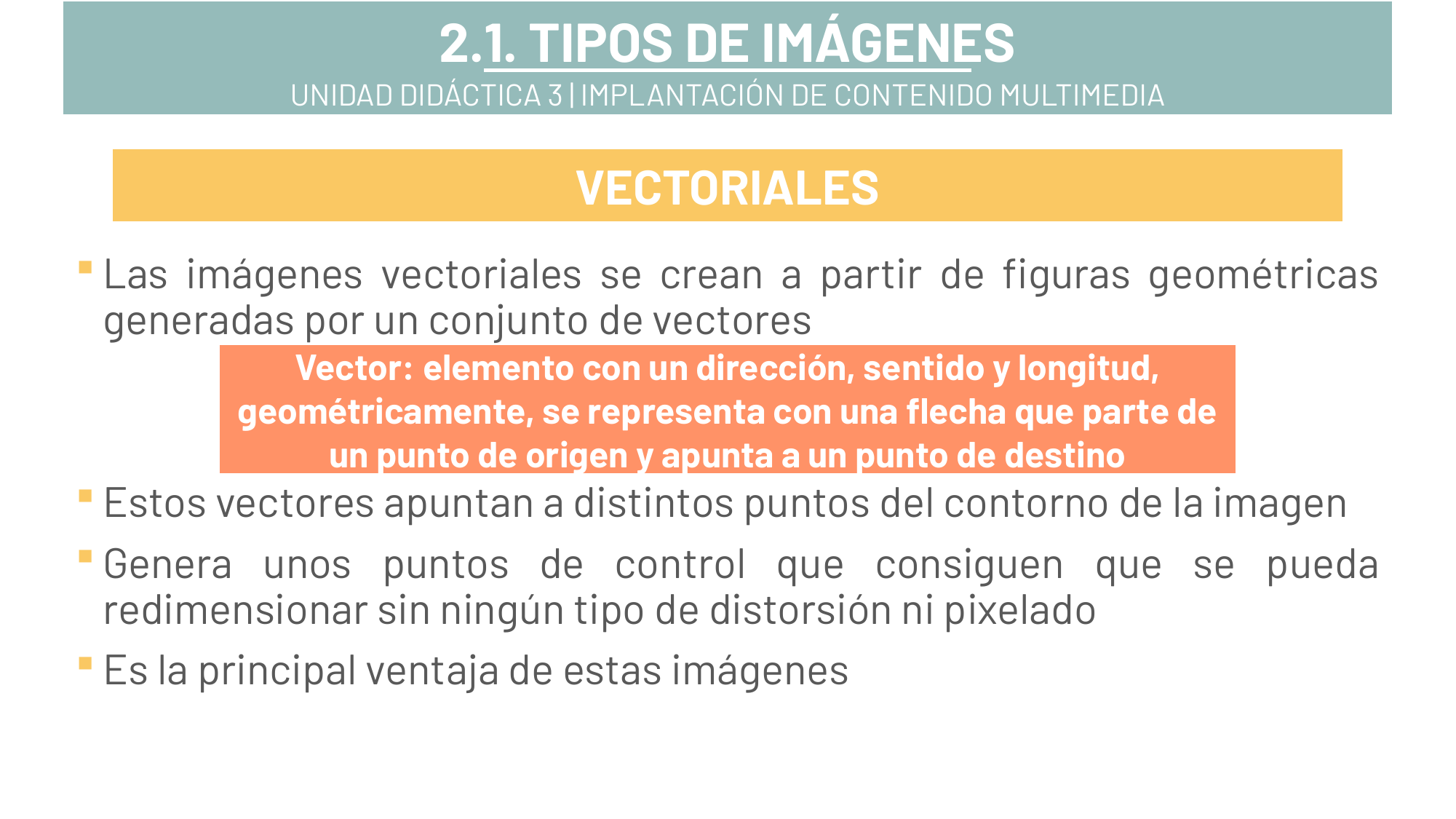

2.1. TIPOS DE IMÁGENES
UNIDAD DIDÁCTICA 3 | IMPLANTACIÓN DE CONTENIDO MULTIMEDIA
VECTORIALES

Las imágenes vectoriales se crean a partir de figuras geométricas generadas por un conjunto de vectores

Estos vectores apuntan a distintos puntos del contorno de la imagen
Genera unos puntos de control que consiguen que se pueda redimensionar sin ningún tipo de distorsión ni pixelado
Es la principal ventaja de estas imágenes
Vector: elemento con un dirección, sentido y longitud, geométricamente, se representa con una flecha que parte de un punto de origen y apunta a un punto de destino